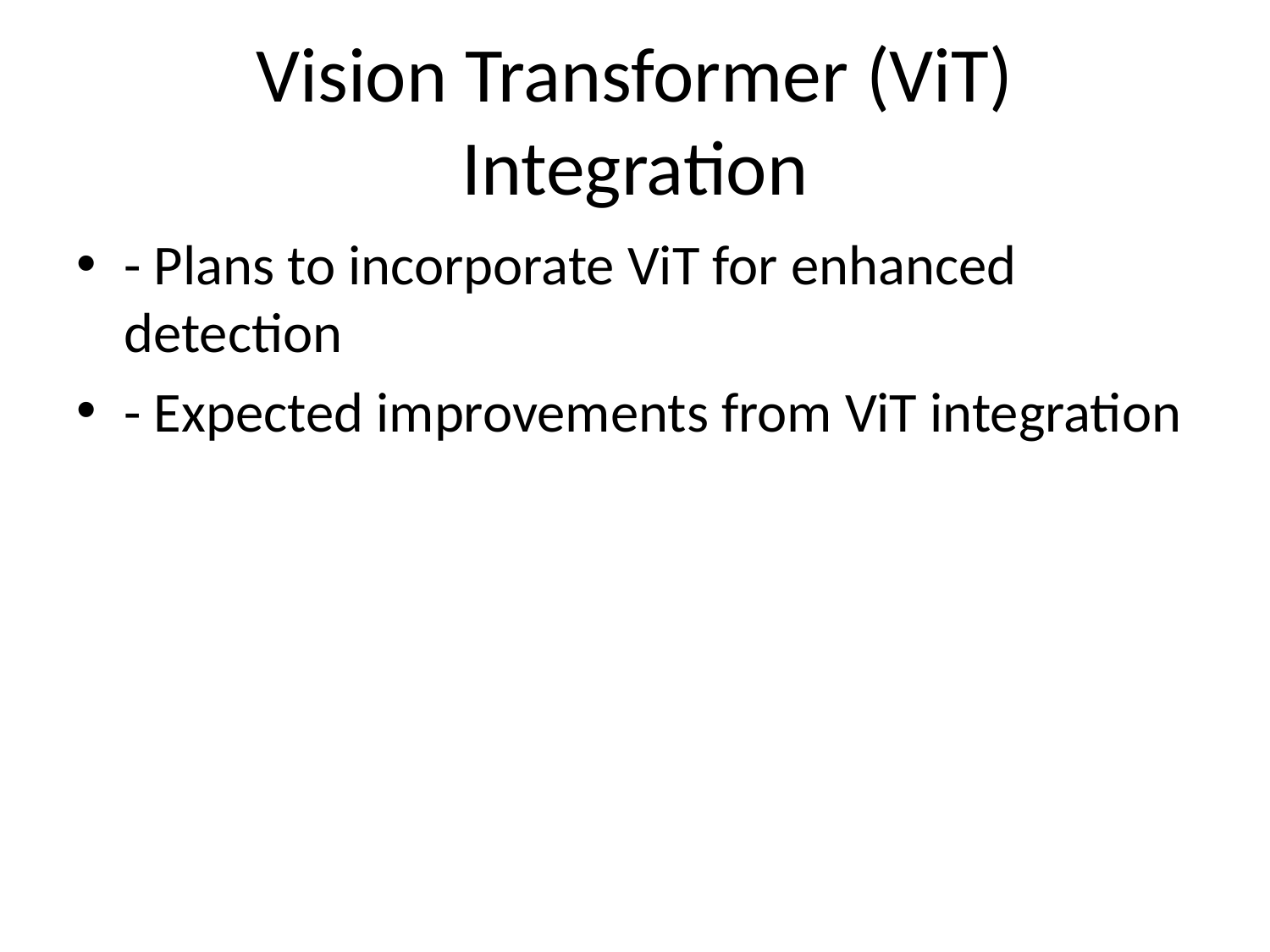

# Vision Transformer (ViT) Integration
- Plans to incorporate ViT for enhanced detection
- Expected improvements from ViT integration